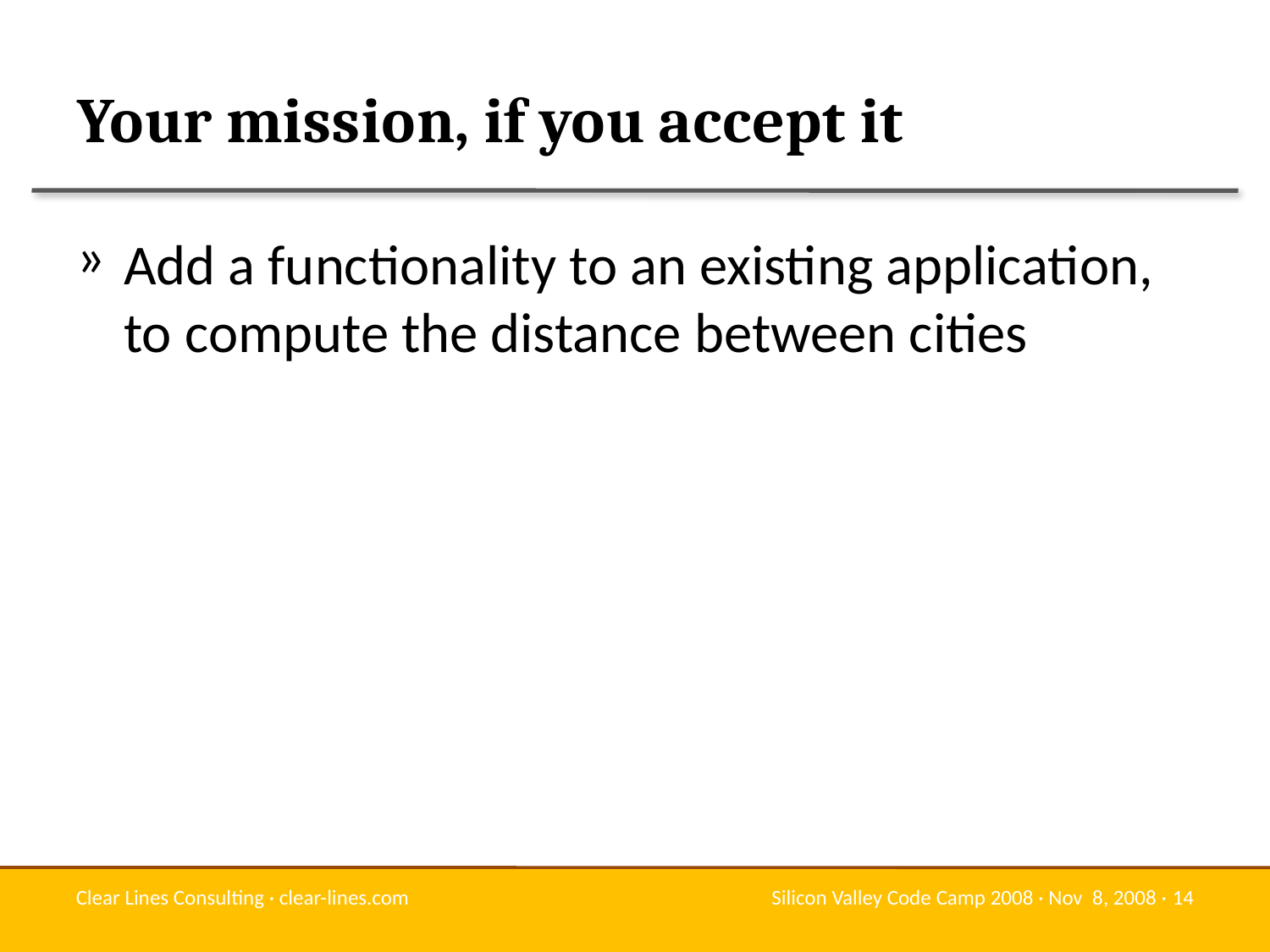

# Your mission, if you accept it
Add a functionality to an existing application, to compute the distance between cities